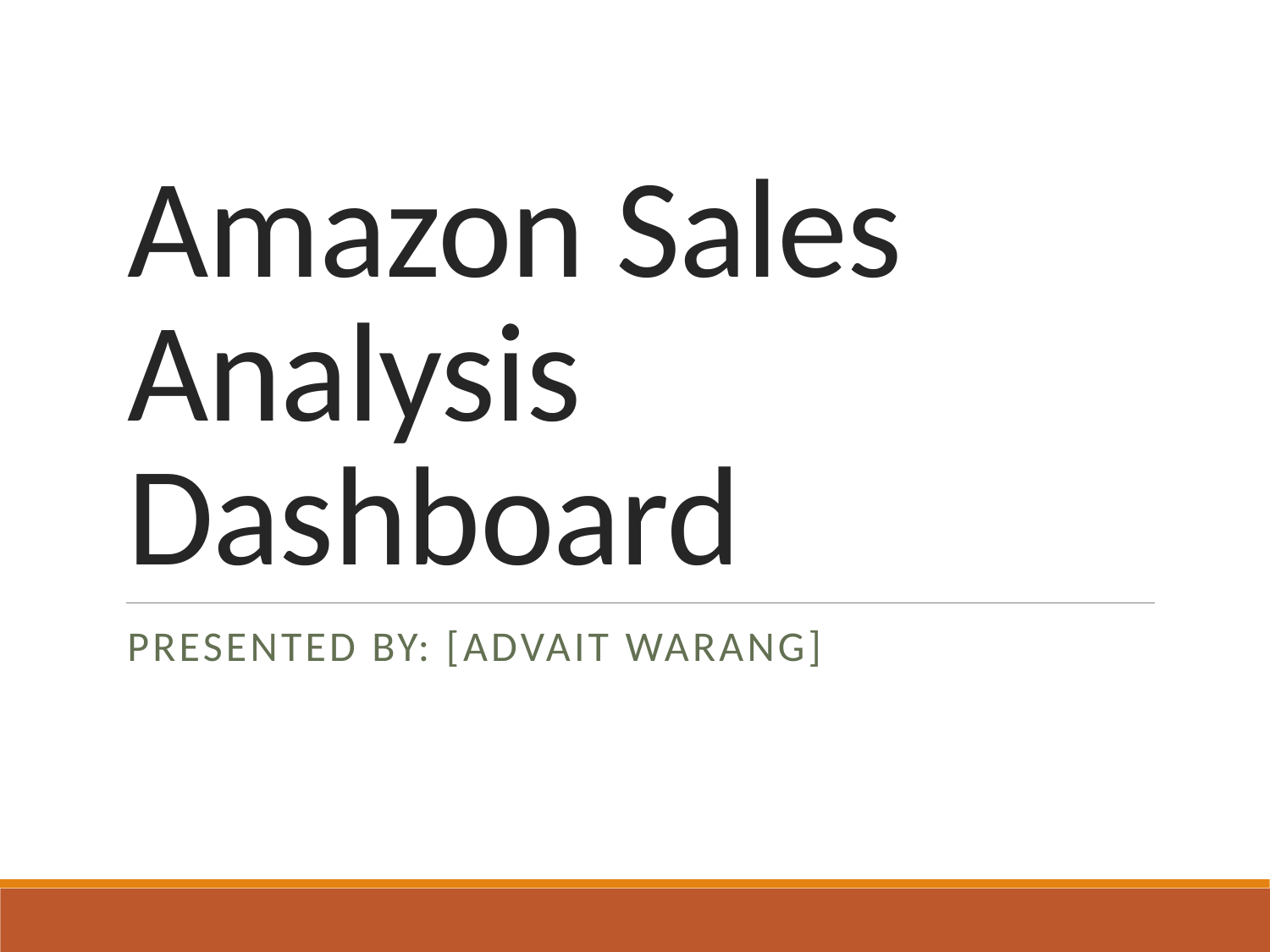

# Amazon Sales Analysis Dashboard
Presented by: [Advait Warang]